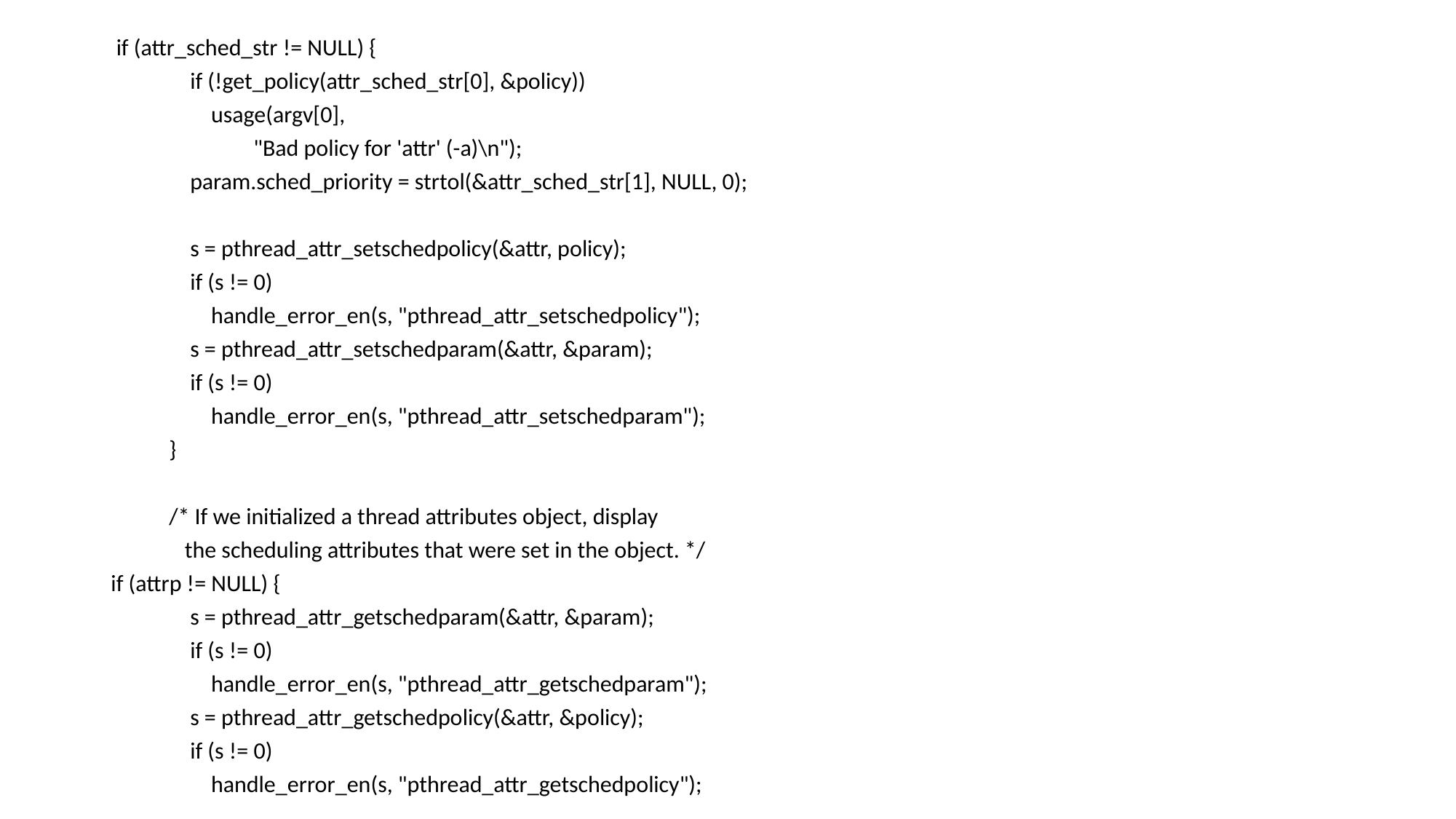

if (attr_sched_str != NULL) {
               if (!get_policy(attr_sched_str[0], &policy))
                   usage(argv[0],
                           "Bad policy for 'attr' (-a)\n");
               param.sched_priority = strtol(&attr_sched_str[1], NULL, 0);

               s = pthread_attr_setschedpolicy(&attr, policy);
               if (s != 0)
                   handle_error_en(s, "pthread_attr_setschedpolicy");
               s = pthread_attr_setschedparam(&attr, &param);
               if (s != 0)
                   handle_error_en(s, "pthread_attr_setschedparam");
           }

           /* If we initialized a thread attributes object, display
              the scheduling attributes that were set in the object. */
if (attrp != NULL) {
               s = pthread_attr_getschedparam(&attr, &param);
               if (s != 0)
                   handle_error_en(s, "pthread_attr_getschedparam");
               s = pthread_attr_getschedpolicy(&attr, &policy);
               if (s != 0)
                   handle_error_en(s, "pthread_attr_getschedpolicy");